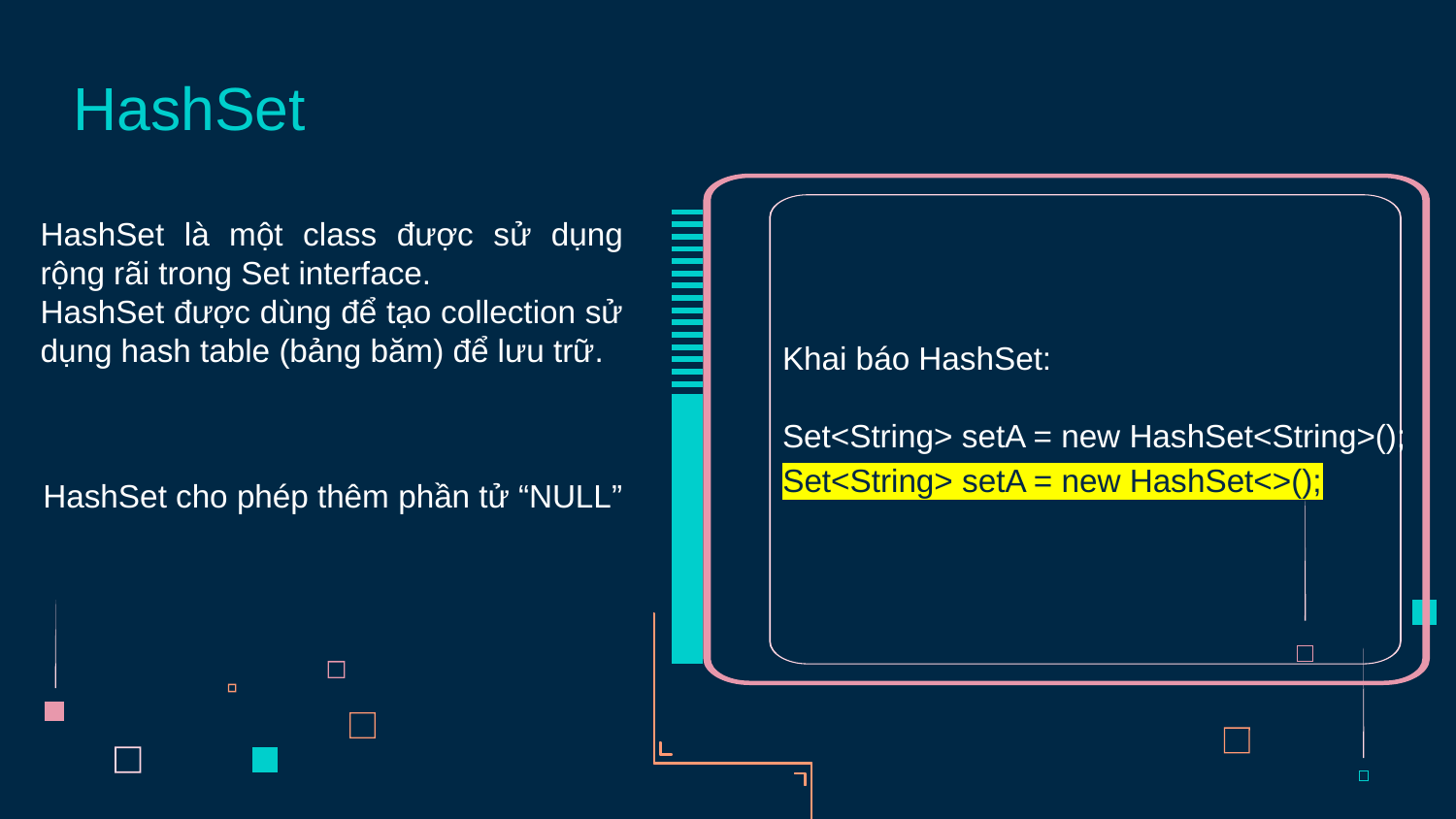

# HashSet

HashSet là một class được sử dụng rộng rãi trong Set interface.
HashSet được dùng để tạo collection sử dụng hash table (bảng băm) để lưu trữ.
Khai báo HashSet:

Set<String> setA = new HashSet<String>();

Set<String> setA = new HashSet<>();
HashSet cho phép thêm phần tử “NULL”